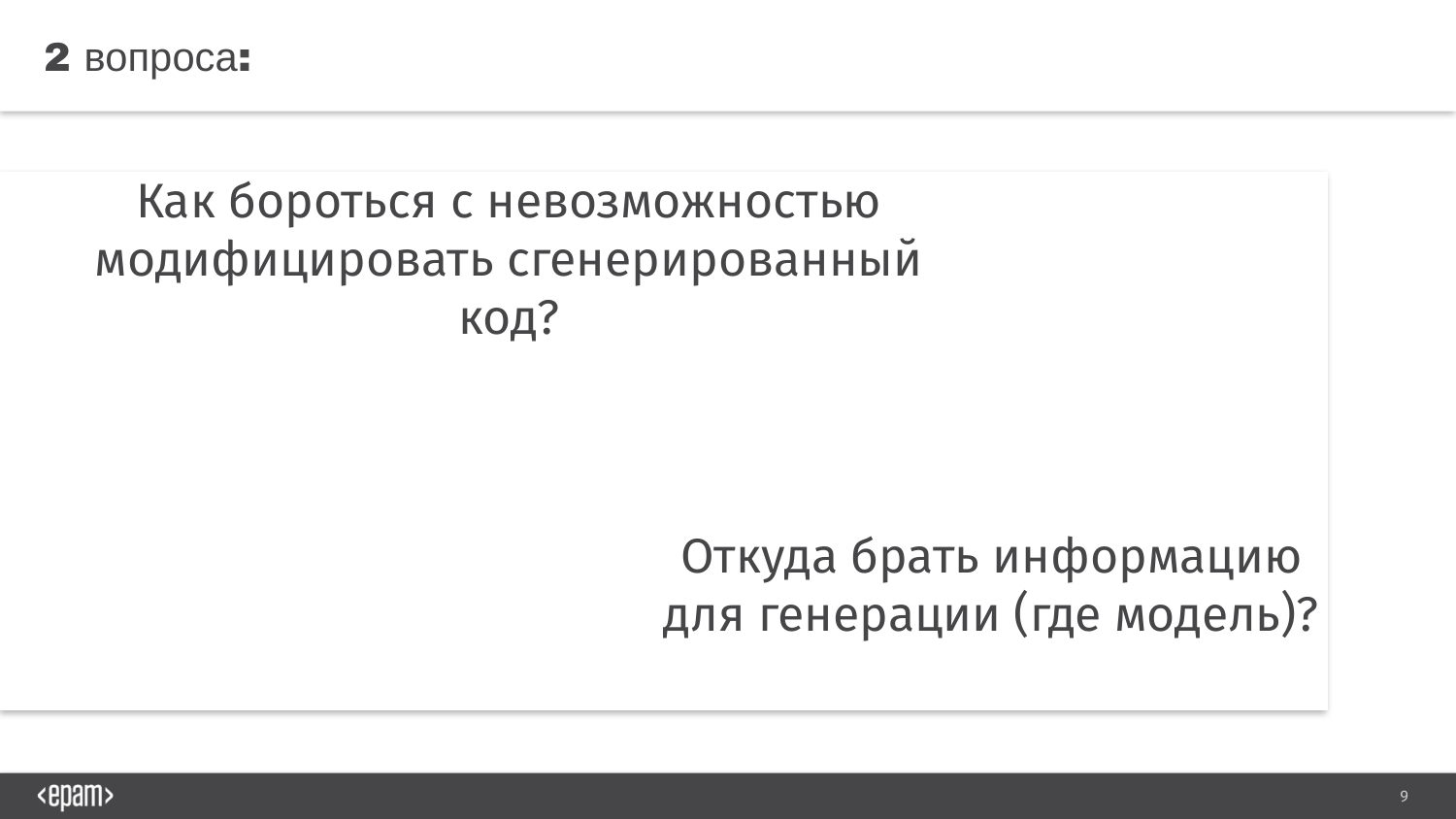

2 вопроса:
Как бороться с невозможностью модифицировать сгенерированный код?

Откуда брать информацию для генерации (где модель)?